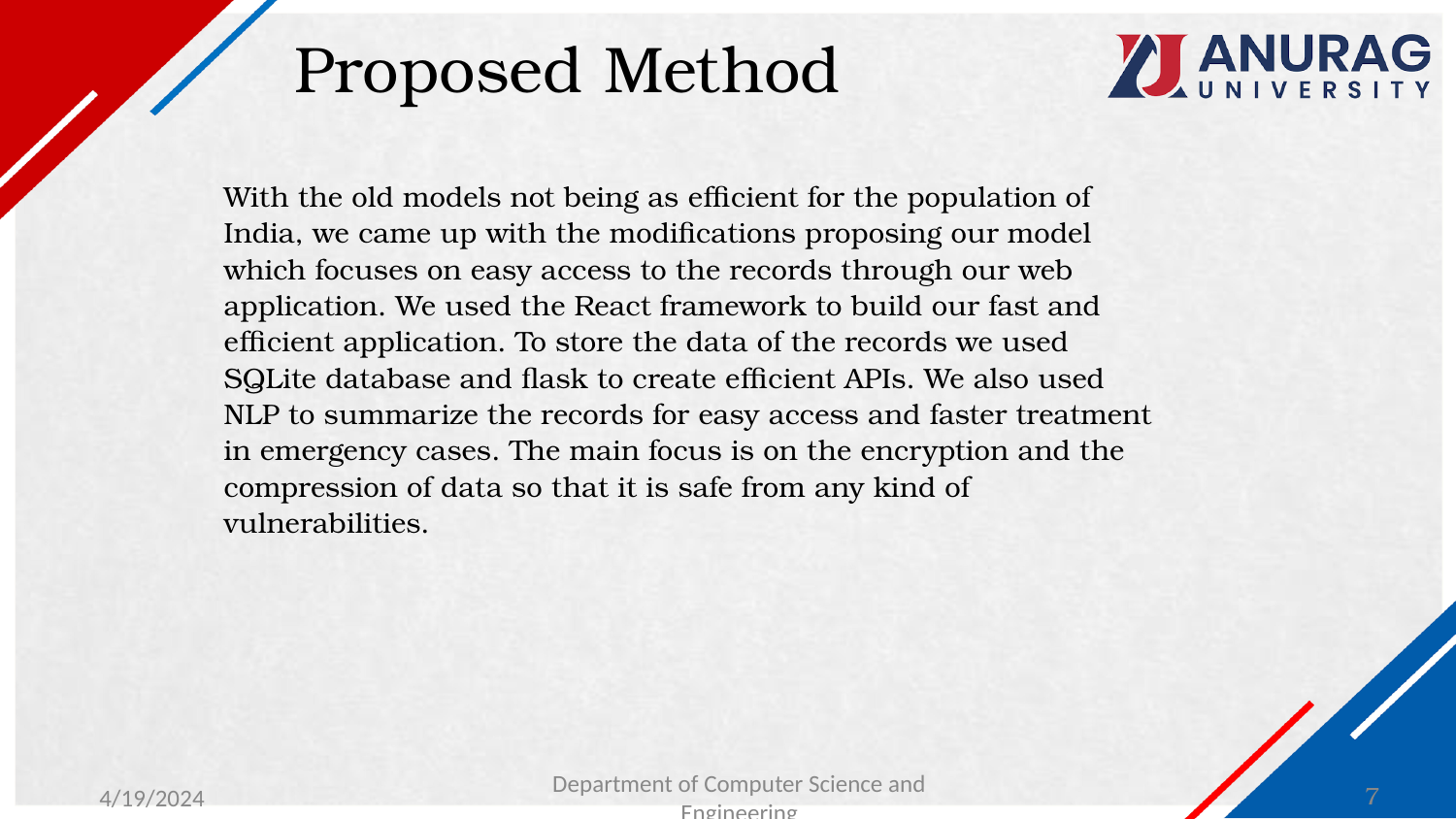

# Proposed Method
With the old models not being as efficient for the population of India, we came up with the modifications proposing our model which focuses on easy access to the records through our web application. We used the React framework to build our fast and efficient application. To store the data of the records we used SQLite database and flask to create efficient APIs. We also used NLP to summarize the records for easy access and faster treatment in emergency cases. The main focus is on the encryption and the compression of data so that it is safe from any kind of vulnerabilities.

4/19/2024
Department of Computer Science and Engineering
7